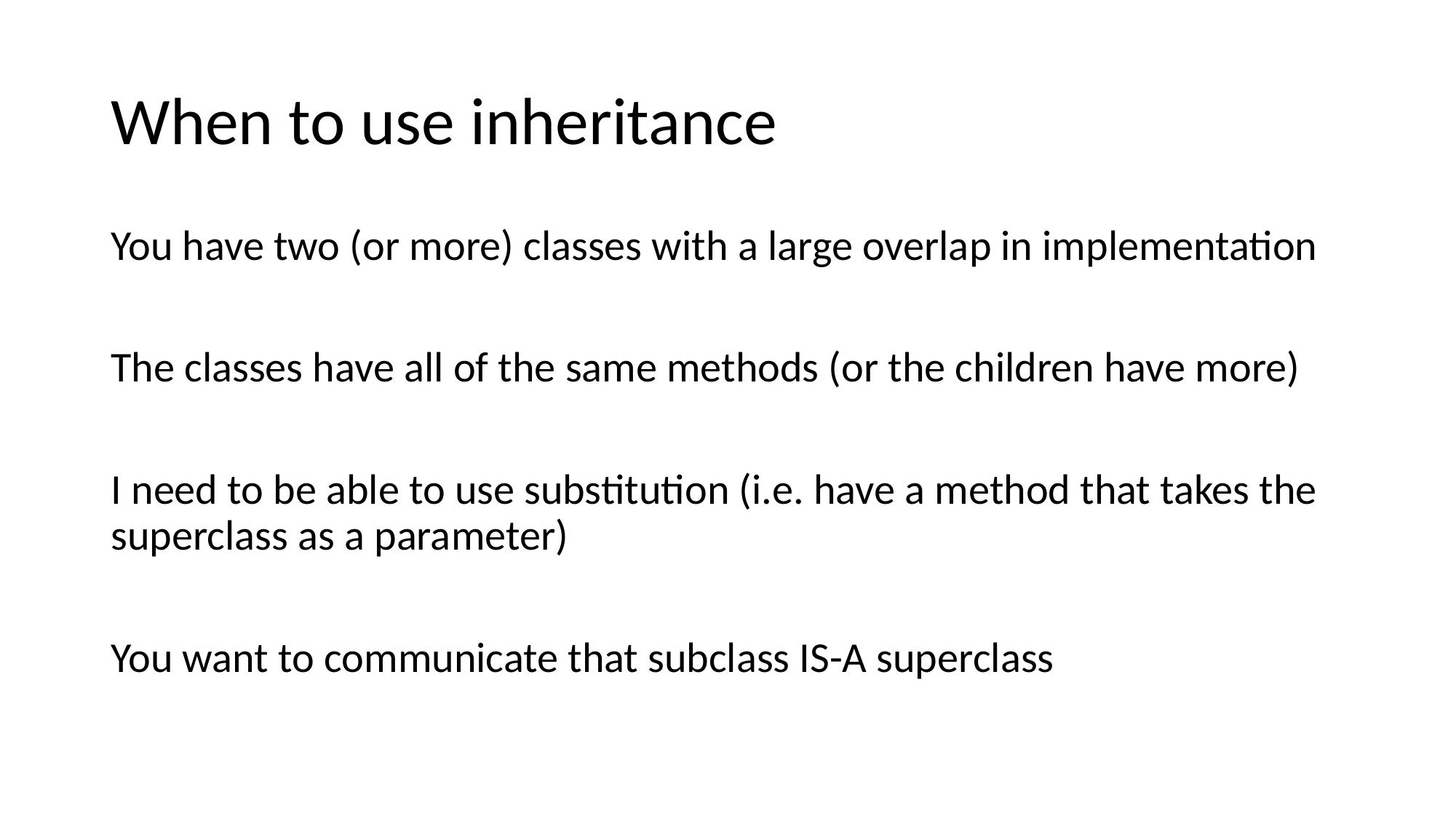

# When to use inheritance
You have two (or more) classes with a large overlap in implementation

The classes have all of the same methods (or the children have more)

I need to be able to use substitution (i.e. have a method that takes the superclass as a parameter)

You want to communicate that subclass IS-A superclass